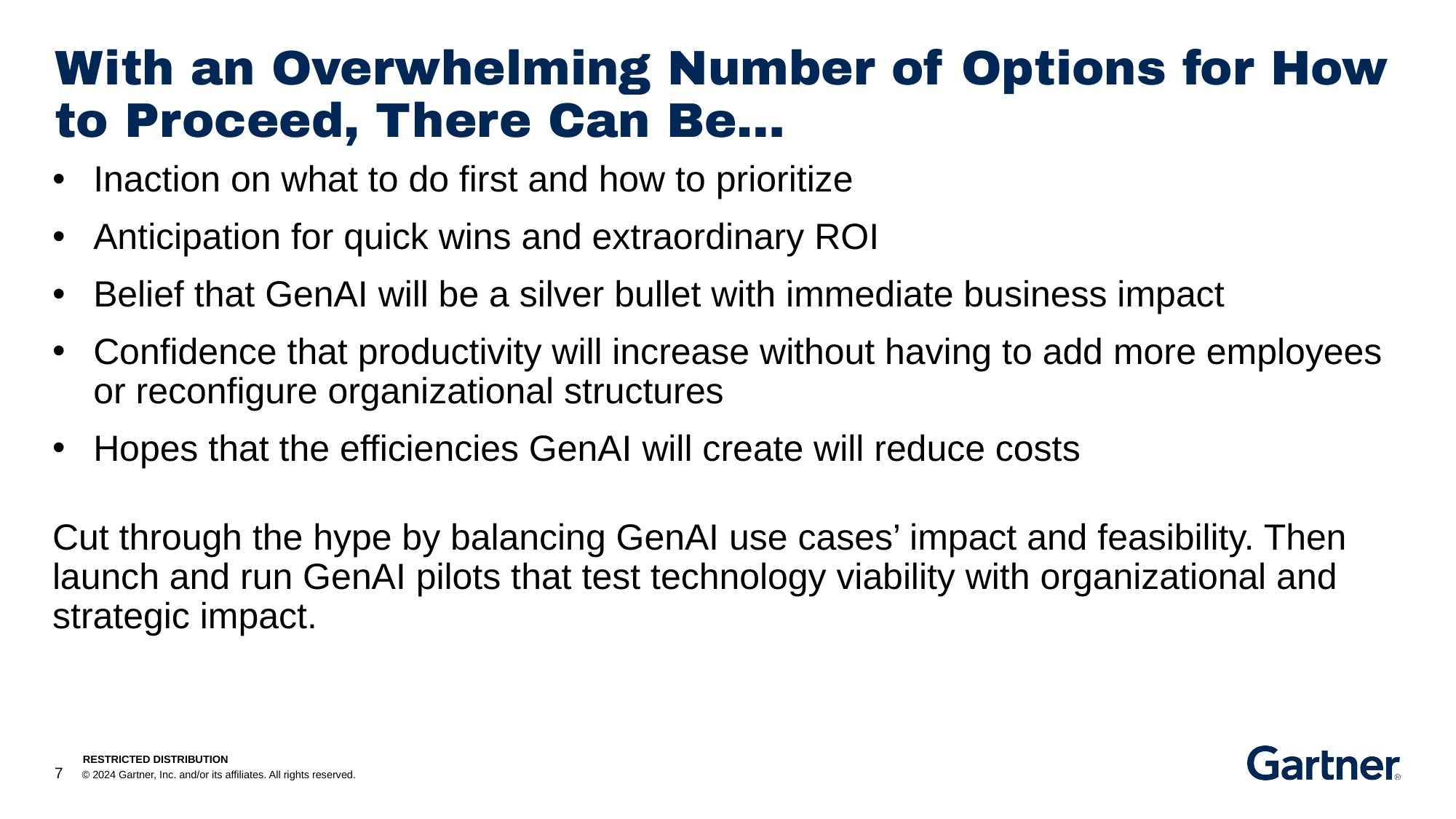

# With an Overwhelming Number of Options for How to Proceed, There Can Be…
Inaction on what to do first and how to prioritize
Anticipation for quick wins and extraordinary ROI
Belief that GenAI will be a silver bullet with immediate business impact
Confidence that productivity will increase without having to add more employees or reconfigure organizational structures
Hopes that the efficiencies GenAI will create will reduce costs

Cut through the hype by balancing GenAI use cases’ impact and feasibility. Then launch and run GenAI pilots that test technology viability with organizational and strategic impact.